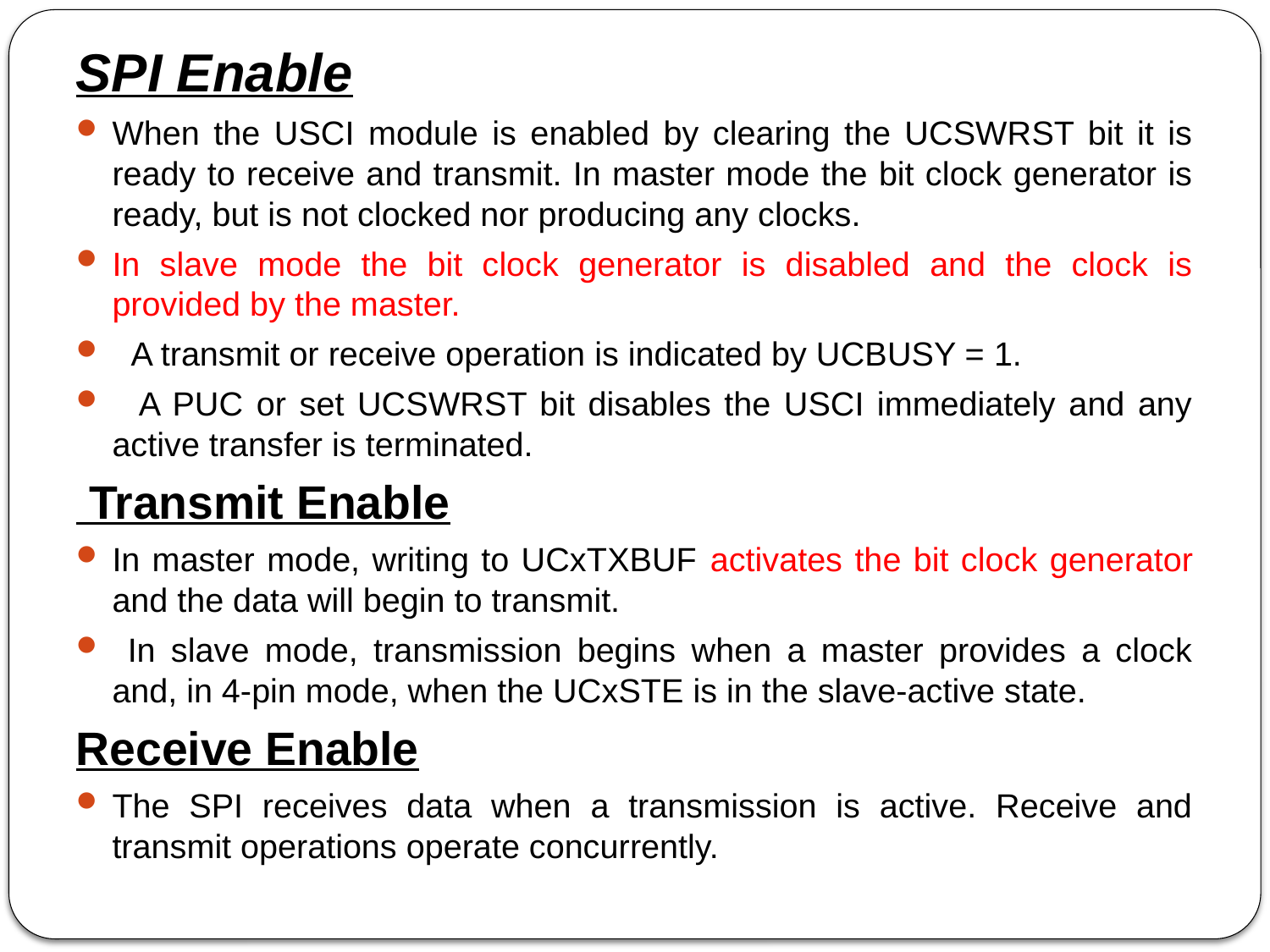

SPI Enable
When the USCI module is enabled by clearing the UCSWRST bit it is ready to receive and transmit. In master mode the bit clock generator is ready, but is not clocked nor producing any clocks.
In slave mode the bit clock generator is disabled and the clock is provided by the master.
  A transmit or receive operation is indicated by UCBUSY = 1.
  A PUC or set UCSWRST bit disables the USCI immediately and any active transfer is terminated.
 Transmit Enable
In master mode, writing to UCxTXBUF activates the bit clock generator and the data will begin to transmit.
 In slave mode, transmission begins when a master provides a clock and, in 4-pin mode, when the UCxSTE is in the slave-active state.
Receive Enable
The SPI receives data when a transmission is active. Receive and transmit operations operate concurrently.